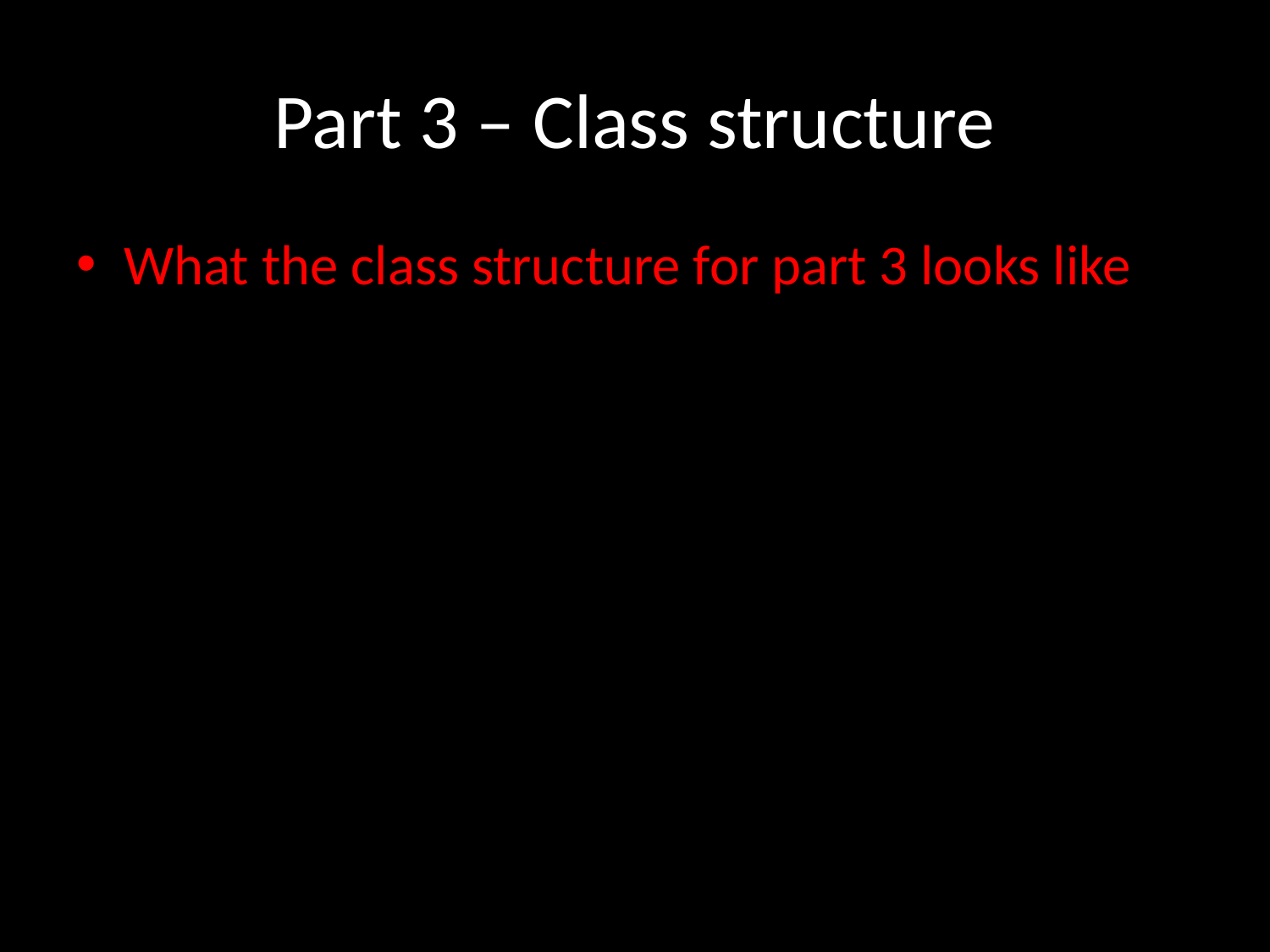

# Part 3 – Class structure
What the class structure for part 3 looks like